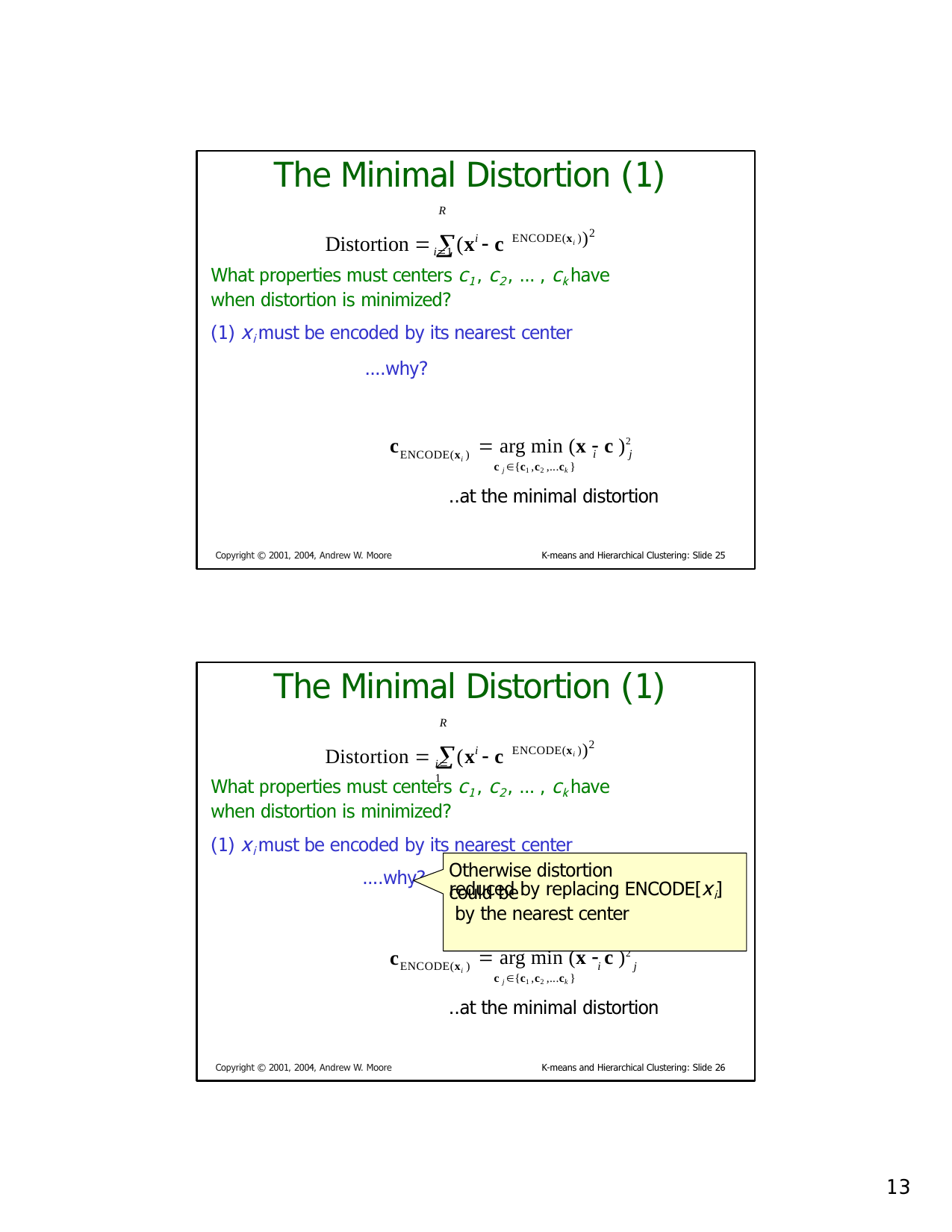

# The Minimal Distortion (1)
R
Distortion = ∑(x − c
)2
i	ENCODE(xi )
i=1
What properties must centers c1 , c2 , … , ck have  when distortion is minimized?
(1) xi must be encoded by its nearest center
….why?
c
= arg min (x − c )2
ENCODE(xi )
i	j
c j ∈{c1 ,c2 ,...ck }
..at the minimal distortion
Copyright © 2001, 2004, Andrew W. Moore
K-means and Hierarchical Clustering: Slide 25

The Minimal Distortion (1)
R
Distortion = ∑(x − c
)2
i	ENCODE(xi )
i=1
What properties must centers c1 , c2 , … , ck have  when distortion is minimized?
(1) xi must be encoded by its nearest center
Otherwise distortion could be

….why?
reduced by replacing ENCODE[xi]  by the nearest center

c
= arg min (x − c )2
ENCODE(xi )	i	j
c j ∈{c1 ,c2 ,...ck }
..at the minimal distortion
Copyright © 2001, 2004, Andrew W. Moore
K-means and Hierarchical Clustering: Slide 26
13